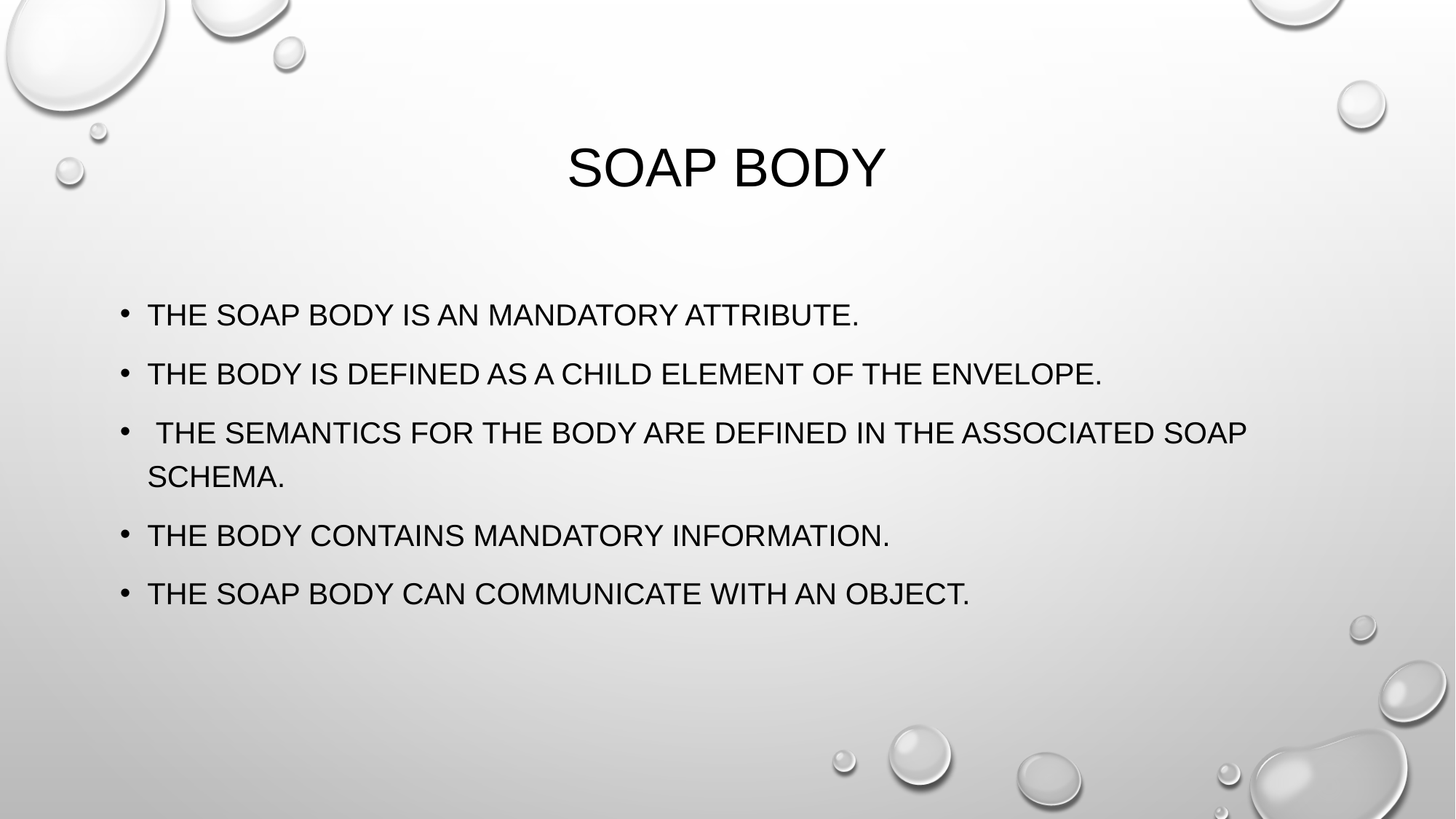

# SOAP body
The soap body is an mandatory attribute.
The body is defined as a child element of the envelope.
 the semantics for the body are defined in the associated SOAP schema.
The body contains mandatory information.
The soap body can communicate with an object.